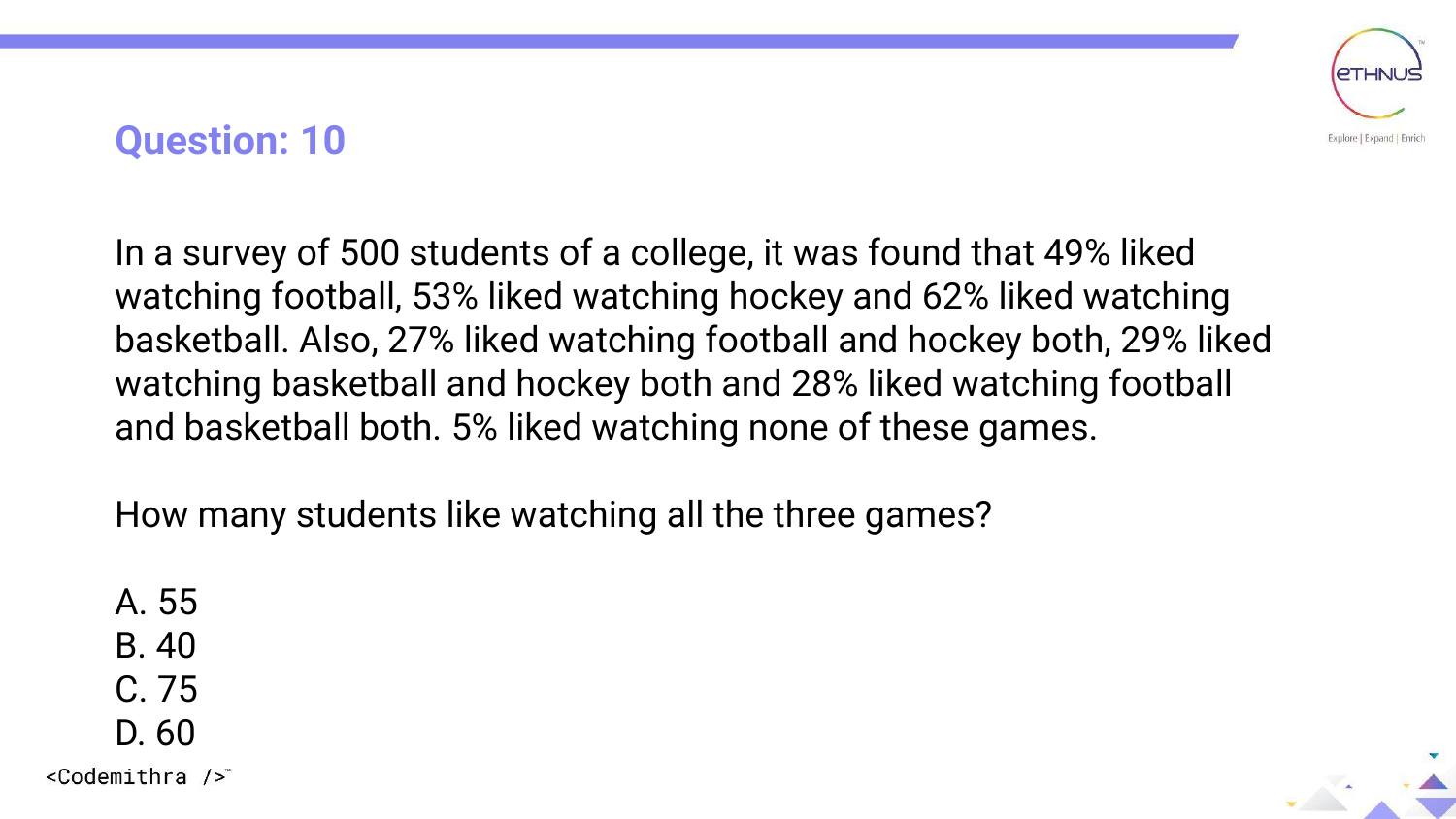

Question: 10
In a survey of 500 students of a college, it was found that 49% liked watching football, 53% liked watching hockey and 62% liked watching basketball. Also, 27% liked watching football and hockey both, 29% liked watching basketball and hockey both and 28% liked watching football and basketball both. 5% liked watching none of these games.

How many students like watching all the three games?

A. 55
B. 40
C. 75
D. 60